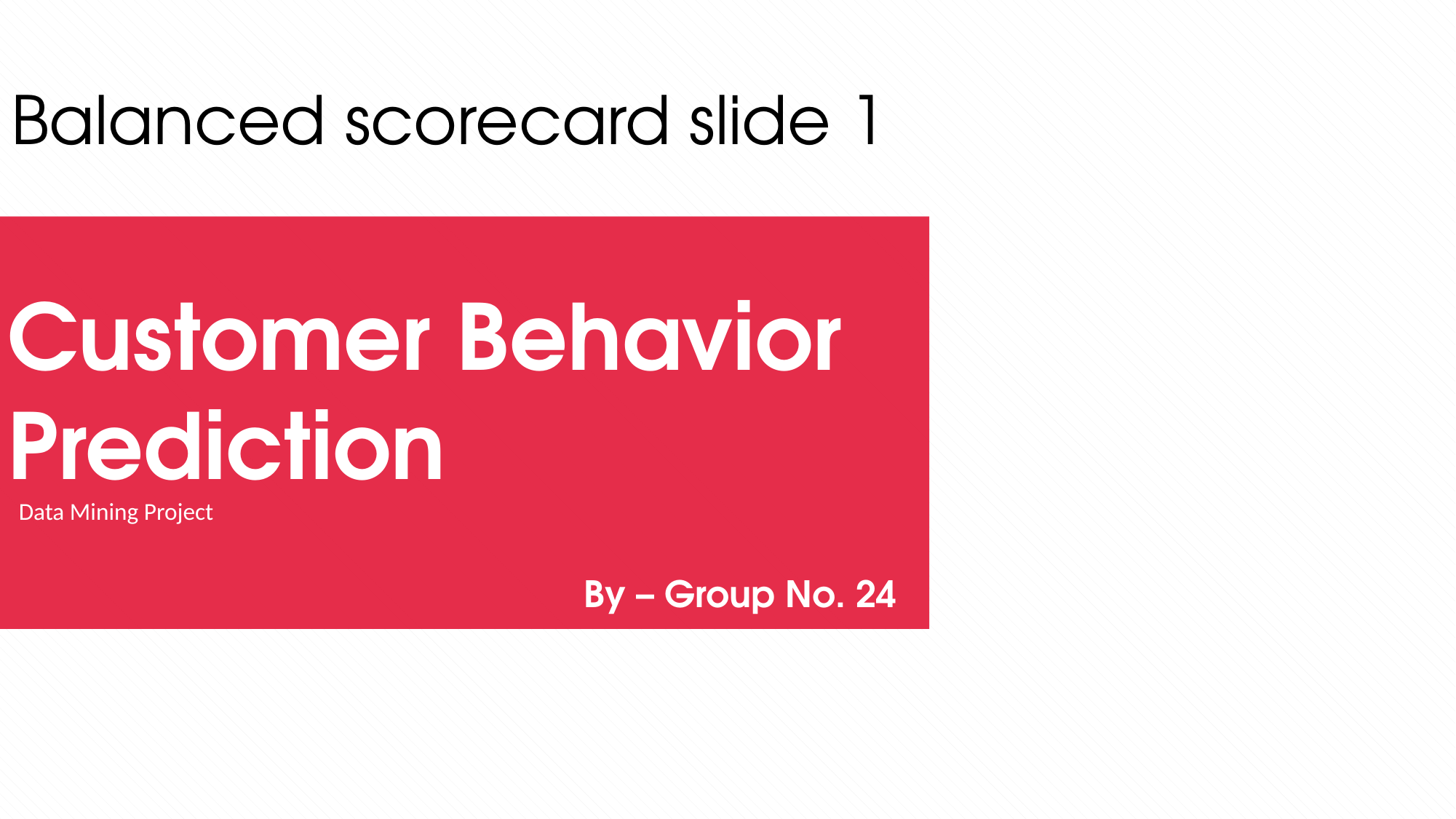

Balanced scorecard slide 1

Customer Behavior Prediction
Data Mining Project
By – Group No. 24